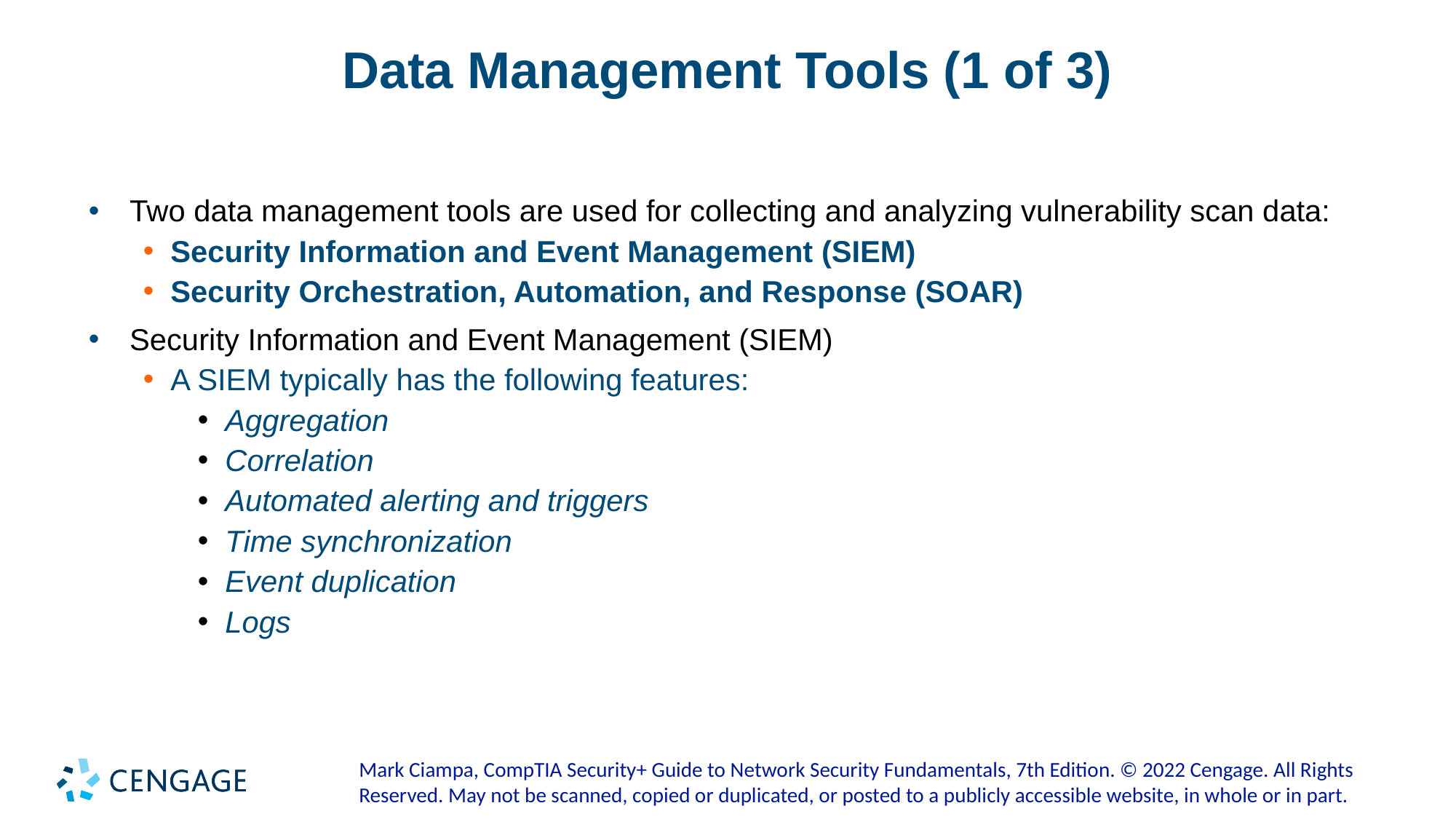

# Data Management Tools (1 of 3)
Two data management tools are used for collecting and analyzing vulnerability scan data:
Security Information and Event Management (SIEM)
Security Orchestration, Automation, and Response (SOAR)
Security Information and Event Management (SIEM)
A SIEM typically has the following features:
Aggregation
Correlation
Automated alerting and triggers
Time synchronization
Event duplication
Logs